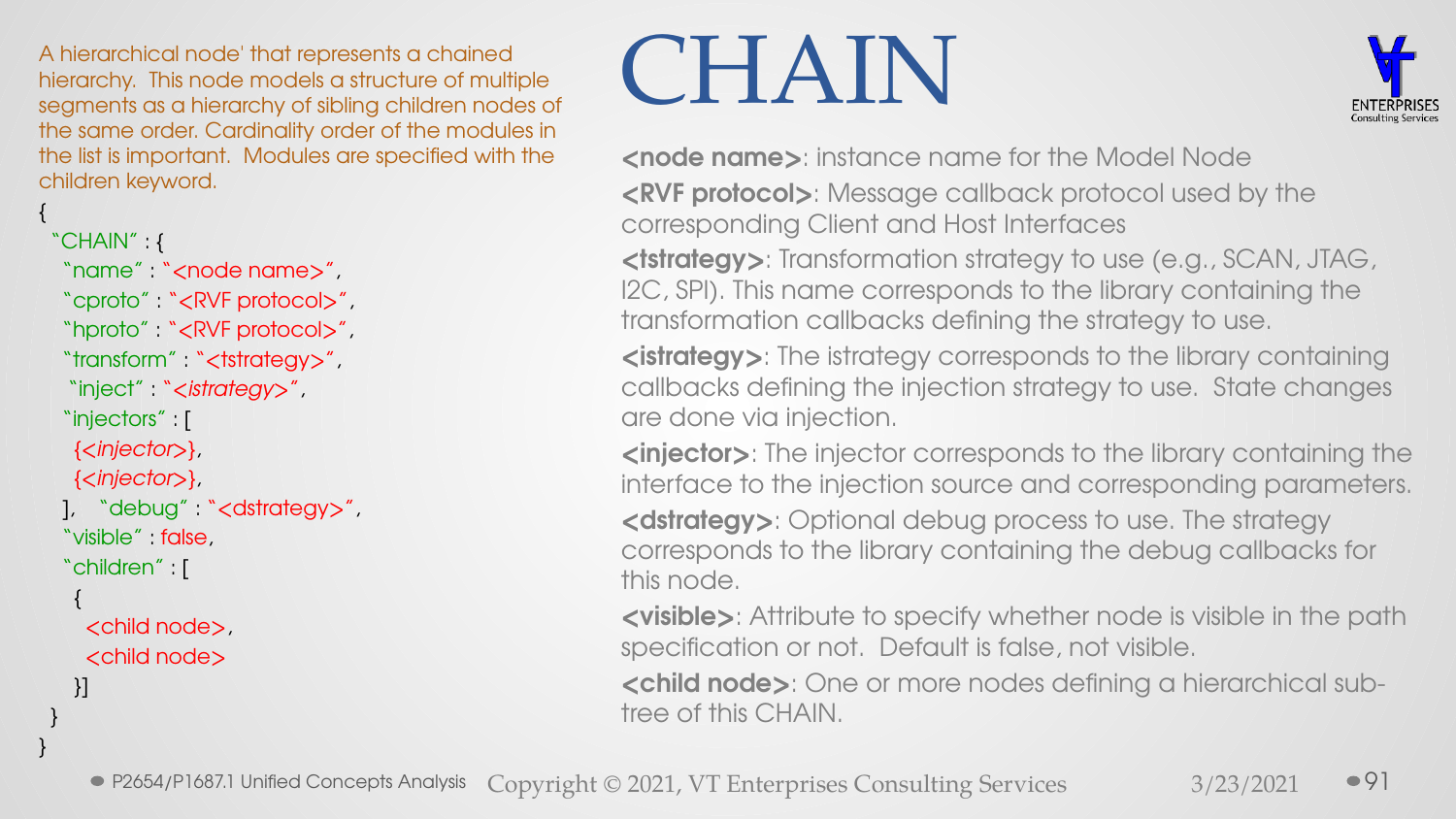

# CHAIN
A hierarchical node' that represents a chained hierarchy.  This node models a structure of multiple segments as a hierarchy of sibling children nodes of the same order. Cardinality order of the modules in the list is important.  Modules are specified with the children keyword.
{
  “CHAIN” : {
    “name” : “<node name>”,
    “cproto” : “<RVF protocol>”,
    “hproto” : “<RVF protocol>”,
    “transform” : “<tstrategy>”,
     “inject” : “<istrategy>”,
    “injectors” : [
      {<injector>},
      {<injector>},
    ],    “debug” : “<dstrategy>”,
    “visible” : false,
    “children” : [
      {
        <child node>,
        <child node>
      }]
  }
}
<node name>: instance name for the Model Node
<RVF protocol>: Message callback protocol used by the corresponding Client and Host Interfaces
<tstrategy>: Transformation strategy to use (e.g., SCAN, JTAG, I2C, SPI). This name corresponds to the library containing the transformation callbacks defining the strategy to use.
<istrategy>: The istrategy corresponds to the library containing callbacks defining the injection strategy to use.  State changes are done via injection.
<injector>: The injector corresponds to the library containing the interface to the injection source and corresponding parameters.
<dstrategy>: Optional debug process to use. The strategy corresponds to the library containing the debug callbacks for this node.
<visible>: Attribute to specify whether node is visible in the path specification or not.  Default is false, not visible.
<child node>: One or more nodes defining a hierarchical sub-tree of this CHAIN.

P2654/P1687.1 Unified Concepts Analysis
91
3/23/2021